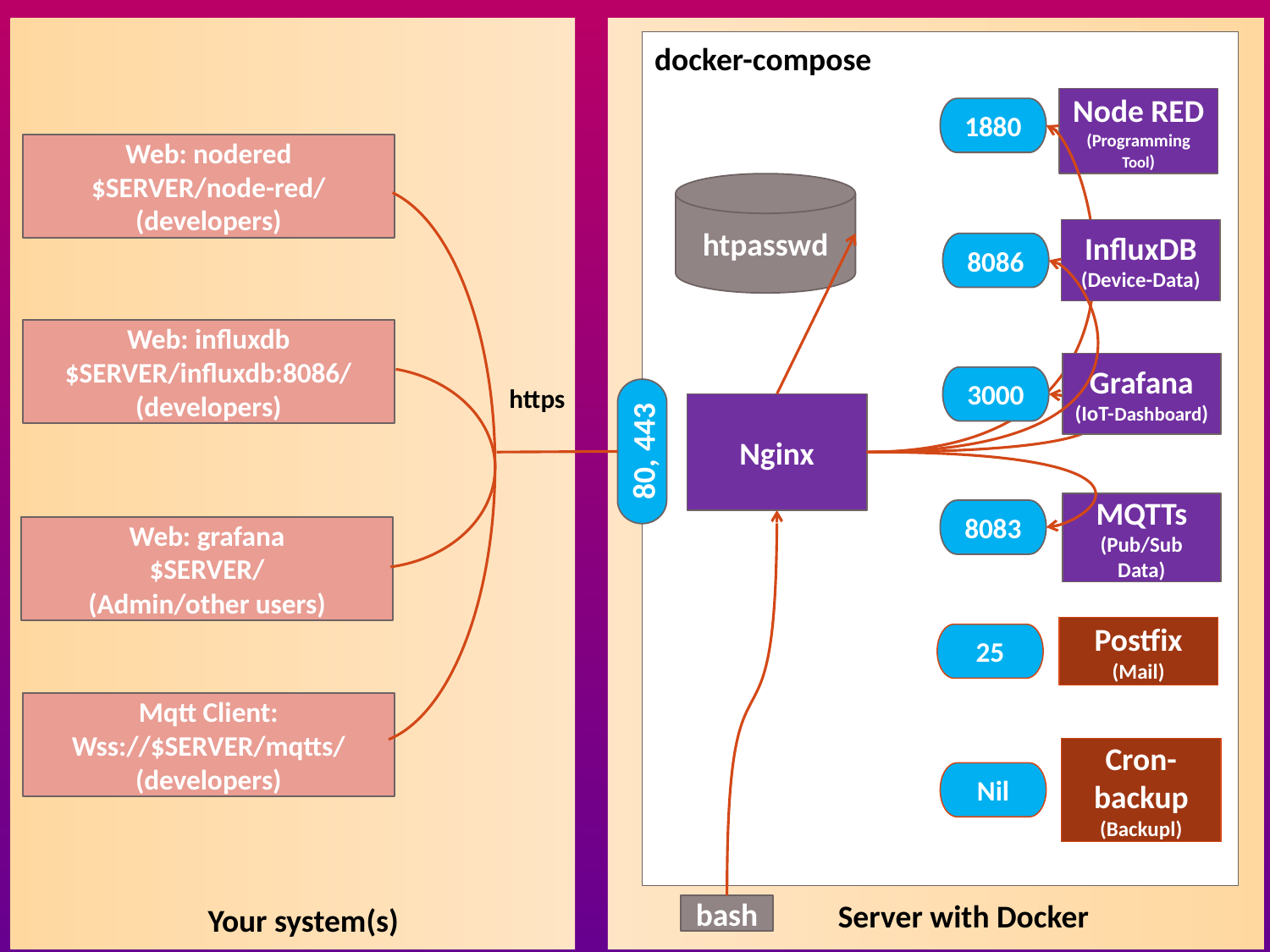

docker-compose
Node RED
(Programming Tool)
1880
Web: nodered
$SERVER/node-red/
(developers)
htpasswd

InfluxDB
(Device-Data)
8086
Web: influxdb
$SERVER/influxdb:8086/
(developers)
Grafana
(IoT-Dashboard)

3000
https
Nginx
80, 443
MQTTs
(Pub/Sub Data)
8083
Web: grafana
$SERVER/
(Admin/other users)
Postfix
(Mail)
25
Mqtt Client:
Wss://$SERVER/mqtts/
(developers)
Cron-backup
(Backupl)
Nil
Server with Docker
Your system(s)
bash